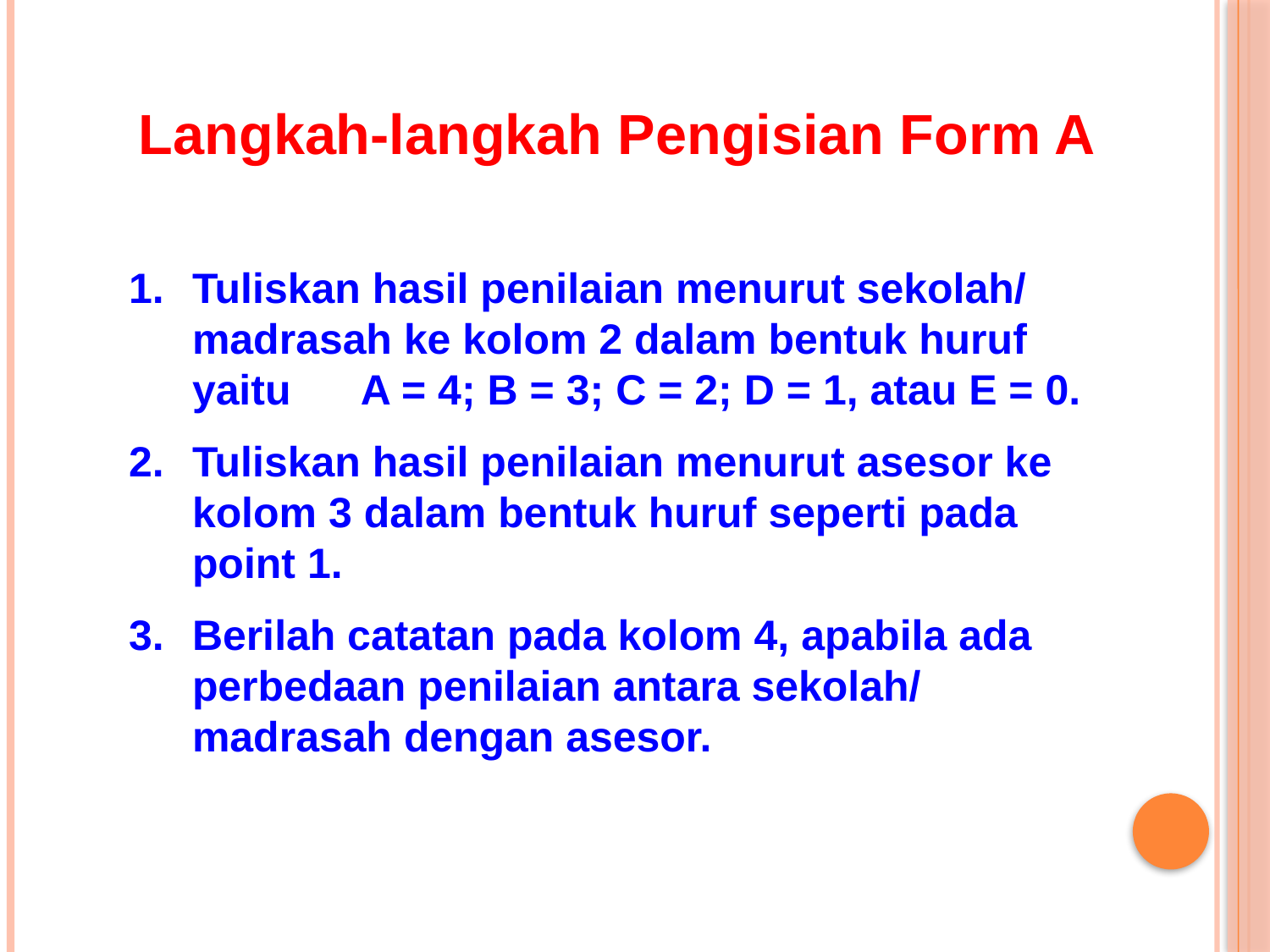

Langkah-langkah Pengisian Form A
Tuliskan hasil penilaian menurut sekolah/ madrasah ke kolom 2 dalam bentuk huruf yaitu      A = 4; B = 3; C = 2; D = 1, atau E = 0.
Tuliskan hasil penilaian menurut asesor ke kolom 3 dalam bentuk huruf seperti pada point 1.
Berilah catatan pada kolom 4, apabila ada perbedaan penilaian antara sekolah/ madrasah dengan asesor.